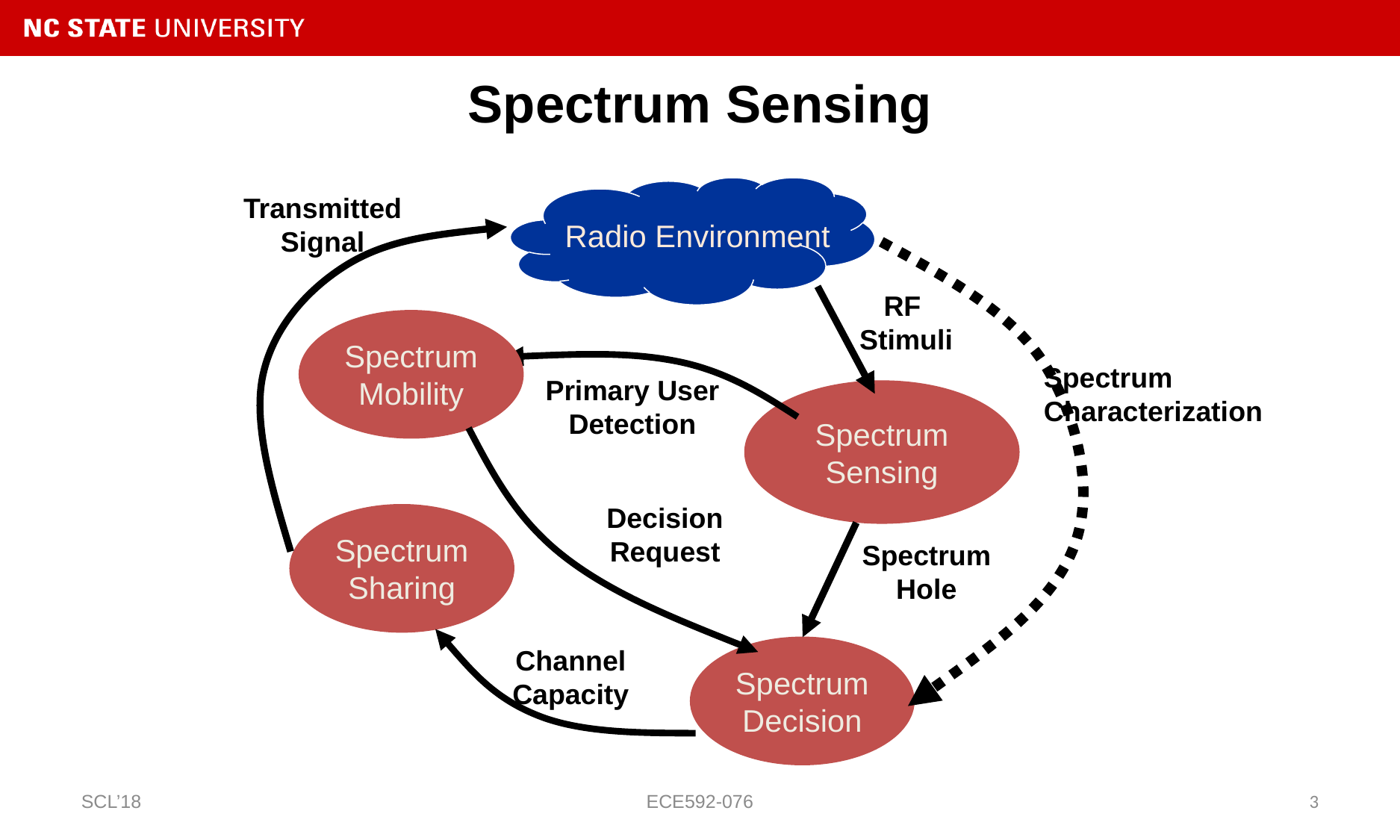

# Spectrum Sensing

Transmitted Signal
Radio Environment

RF
Stimuli

Spectrum
Mobility

Spectrum
Characterization
Primary User Detection
Spectrum
Sensing
Decision Request
Spectrum
Sharing

Spectrum Hole
Spectrum
Decision
Channel Capacity

SCL’18
ECE592-076
3